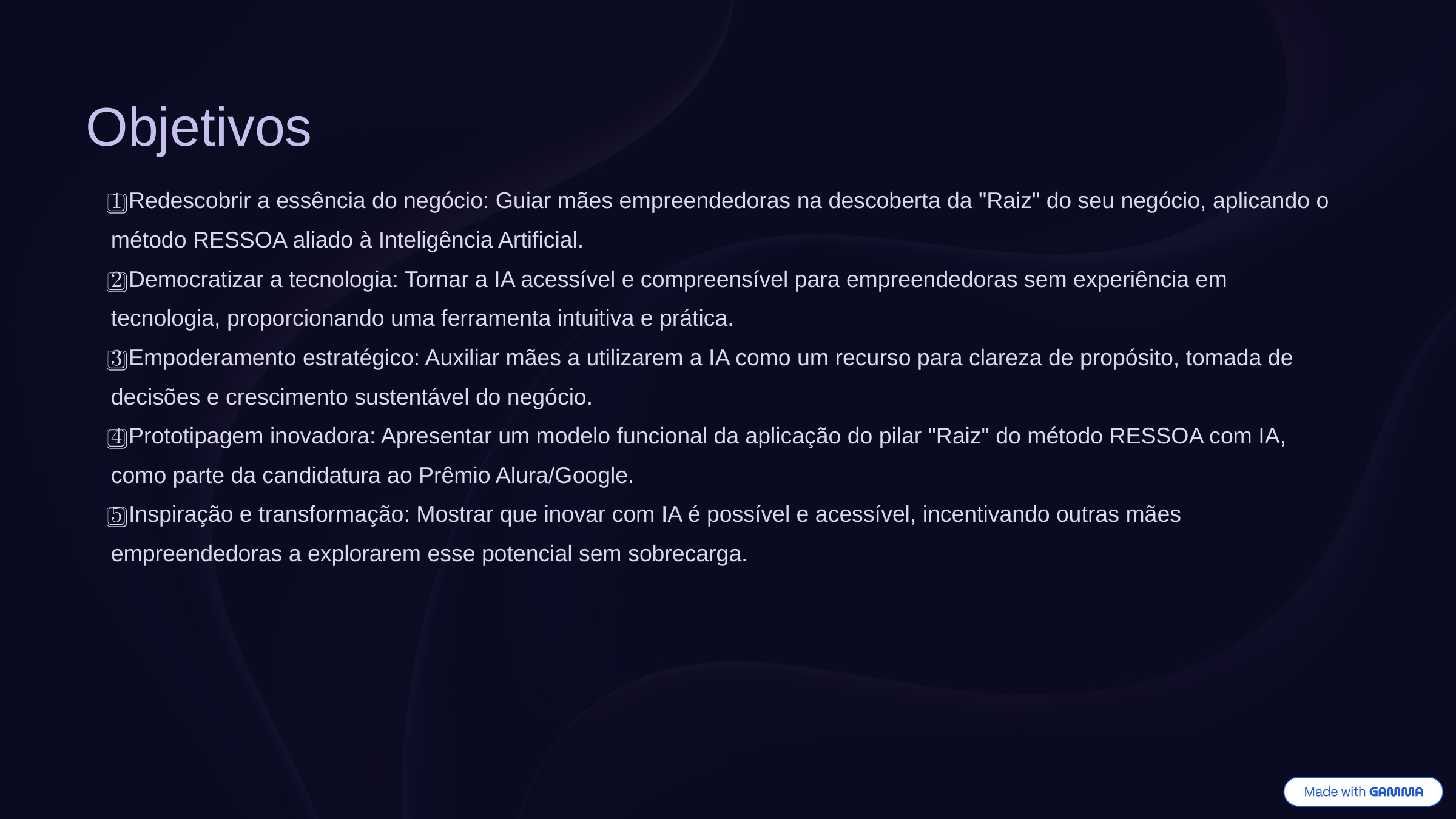

Objetivos
1️⃣ Redescobrir a essência do negócio: Guiar mães empreendedoras na descoberta da "Raiz" do seu negócio, aplicando o método RESSOA aliado à Inteligência Artificial.
2️⃣ Democratizar a tecnologia: Tornar a IA acessível e compreensível para empreendedoras sem experiência em tecnologia, proporcionando uma ferramenta intuitiva e prática.
3️⃣ Empoderamento estratégico: Auxiliar mães a utilizarem a IA como um recurso para clareza de propósito, tomada de decisões e crescimento sustentável do negócio.
4️⃣ Prototipagem inovadora: Apresentar um modelo funcional da aplicação do pilar "Raiz" do método RESSOA com IA, como parte da candidatura ao Prêmio Alura/Google.
5️⃣ Inspiração e transformação: Mostrar que inovar com IA é possível e acessível, incentivando outras mães empreendedoras a explorarem esse potencial sem sobrecarga.